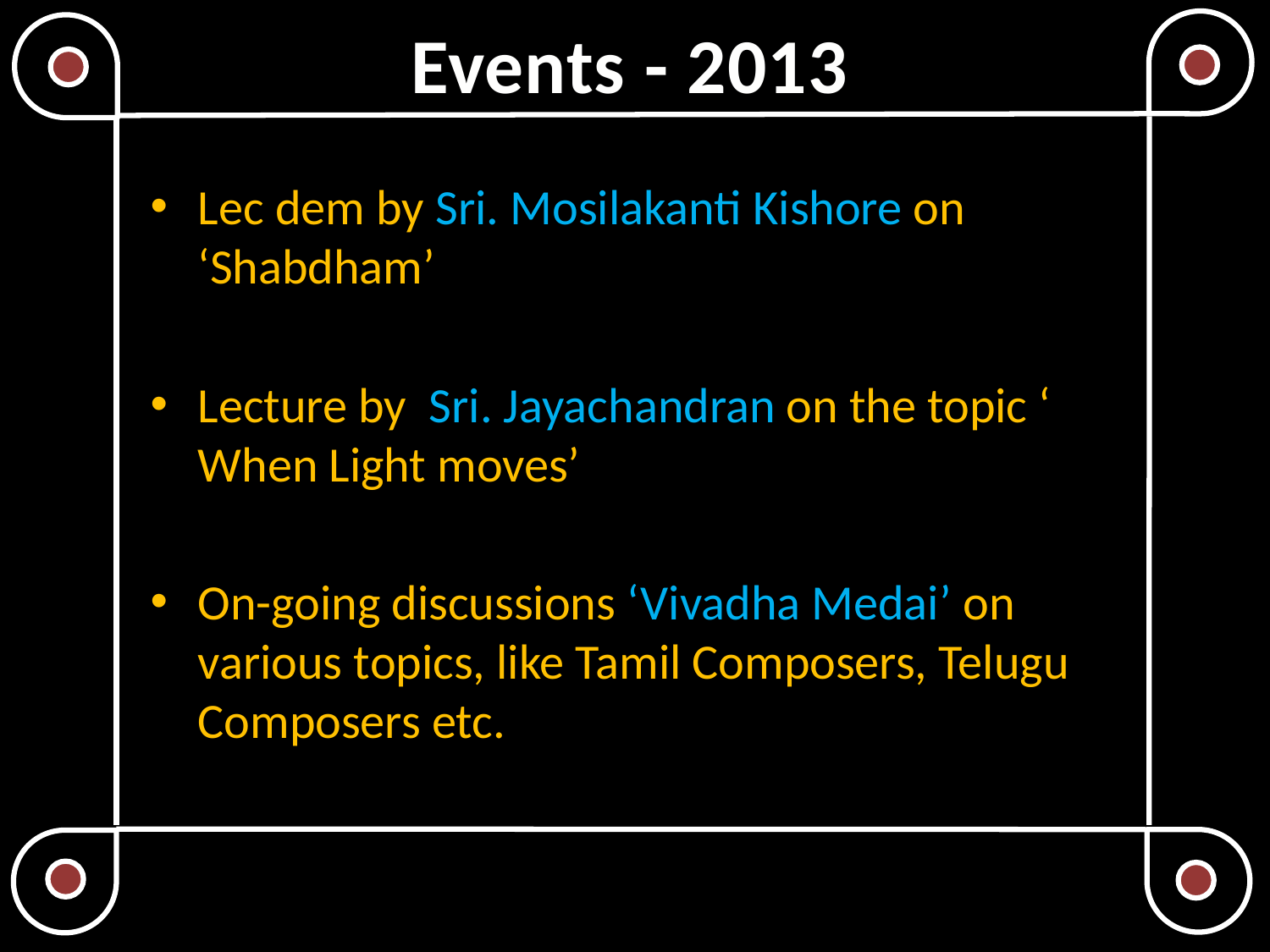

# Events - 2013
Lec dem by Sri. Mosilakanti Kishore on ‘Shabdham’

Lecture by  Sri. Jayachandran on the topic ‘ When Light moves’

On-going discussions ‘Vivadha Medai’ on various topics, like Tamil Composers, Telugu Composers etc.